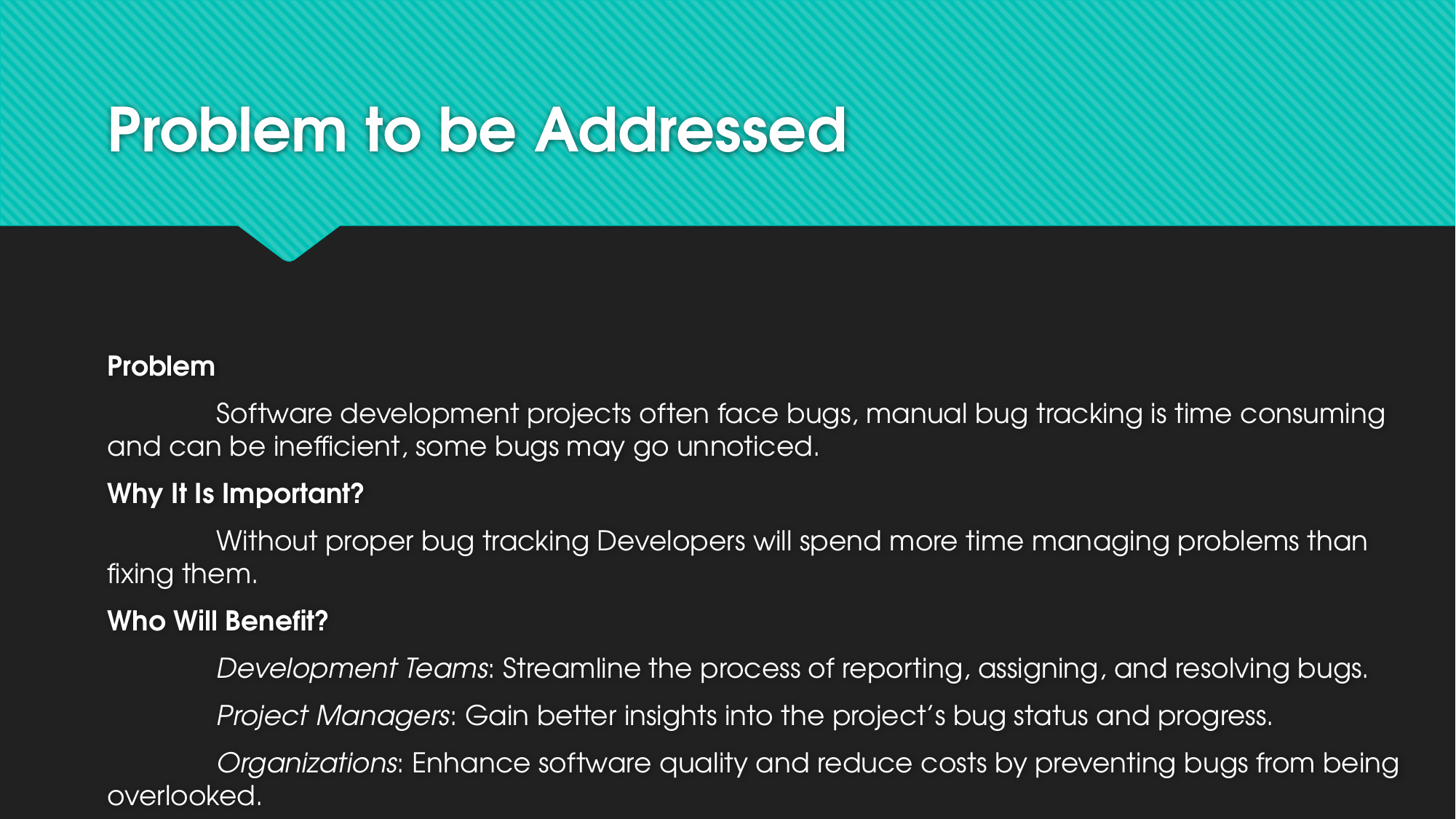

# Problem to be Addressed
Problem
	Software development projects often face bugs, manual bug tracking is time consuming and can be inefficient, some bugs may go unnoticed.
Why It Is Important?
	Without proper bug tracking Developers will spend more time managing problems than fixing them.
Who Will Benefit?
	Development Teams: Streamline the process of reporting, assigning, and resolving bugs.
	Project Managers: Gain better insights into the project’s bug status and progress.
	Organizations: Enhance software quality and reduce costs by preventing bugs from being overlooked.